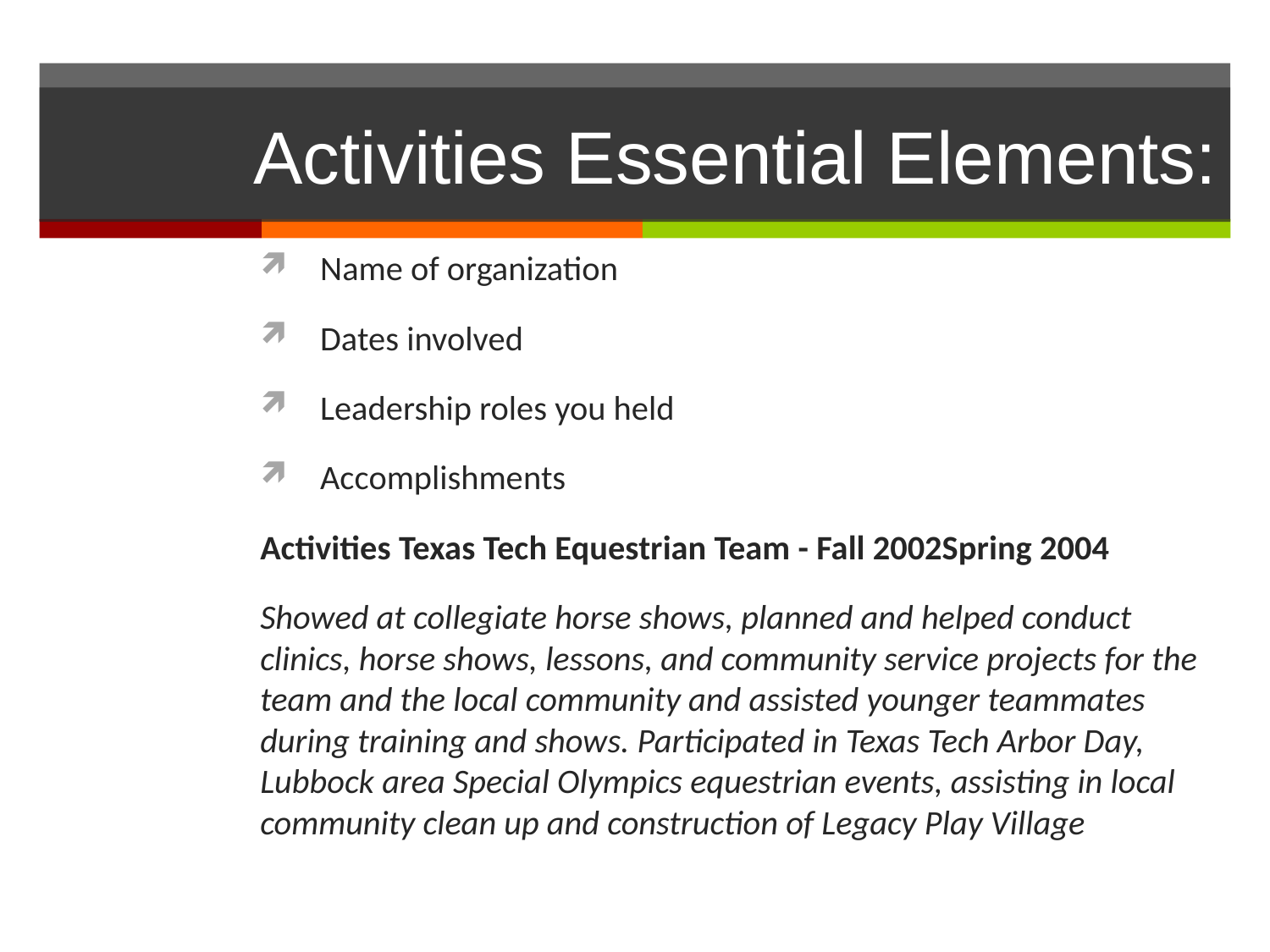

# Activities Essential Elements:
Name of organization
Dates involved
Leadership roles you held
Accomplishments
Activities Texas Tech Equestrian Team - Fall 2002Spring 2004
Showed at collegiate horse shows, planned and helped conduct clinics, horse shows, lessons, and community service projects for the team and the local community and assisted younger teammates during training and shows. Participated in Texas Tech Arbor Day, Lubbock area Special Olympics equestrian events, assisting in local community clean up and construction of Legacy Play Village